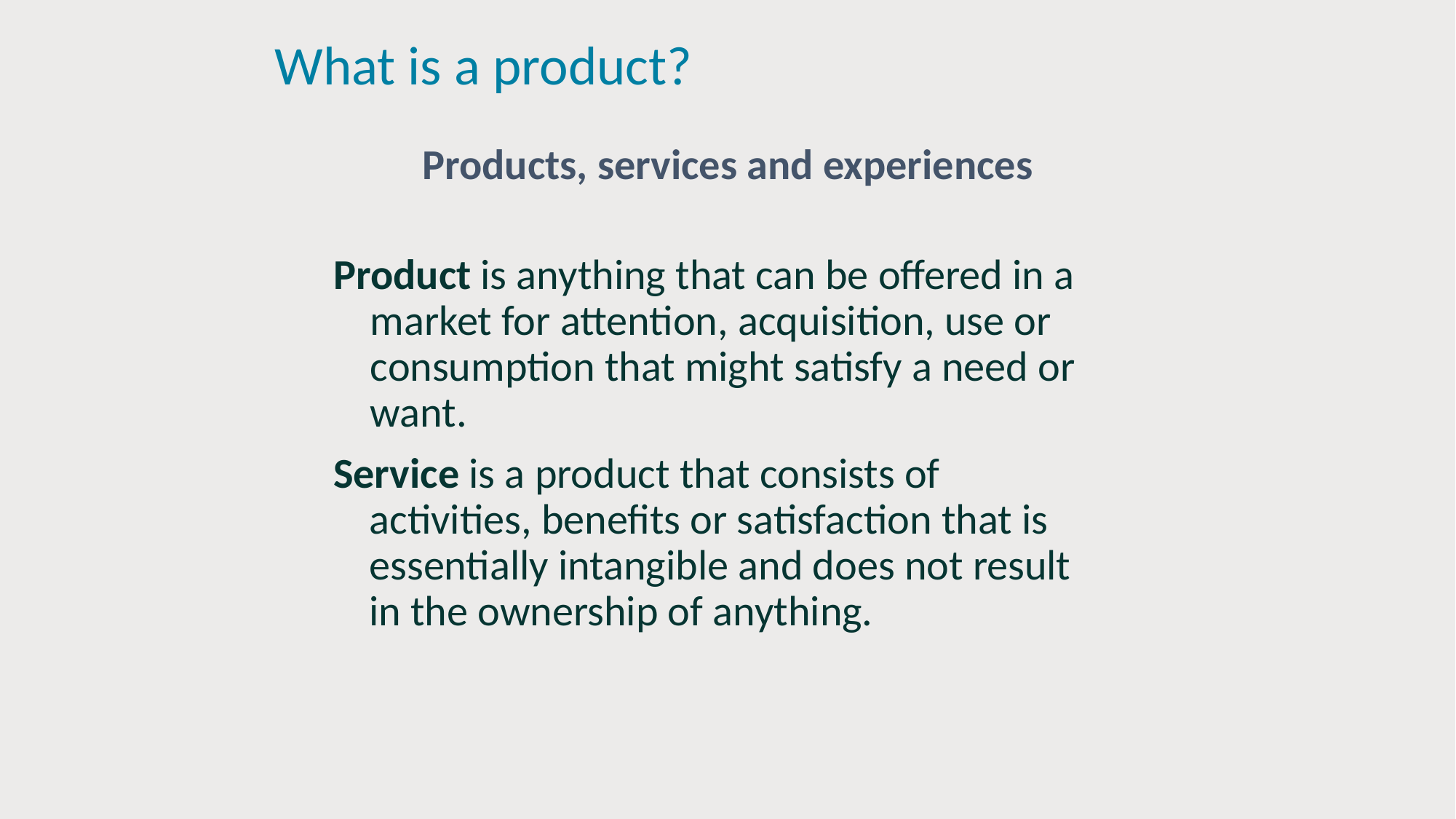

# What is a product?
Products, services and experiences
Product is anything that can be offered in a market for attention, acquisition, use or consumption that might satisfy a need or want.
Service is a product that consists of activities, benefits or satisfaction that is essentially intangible and does not result in the ownership of anything.